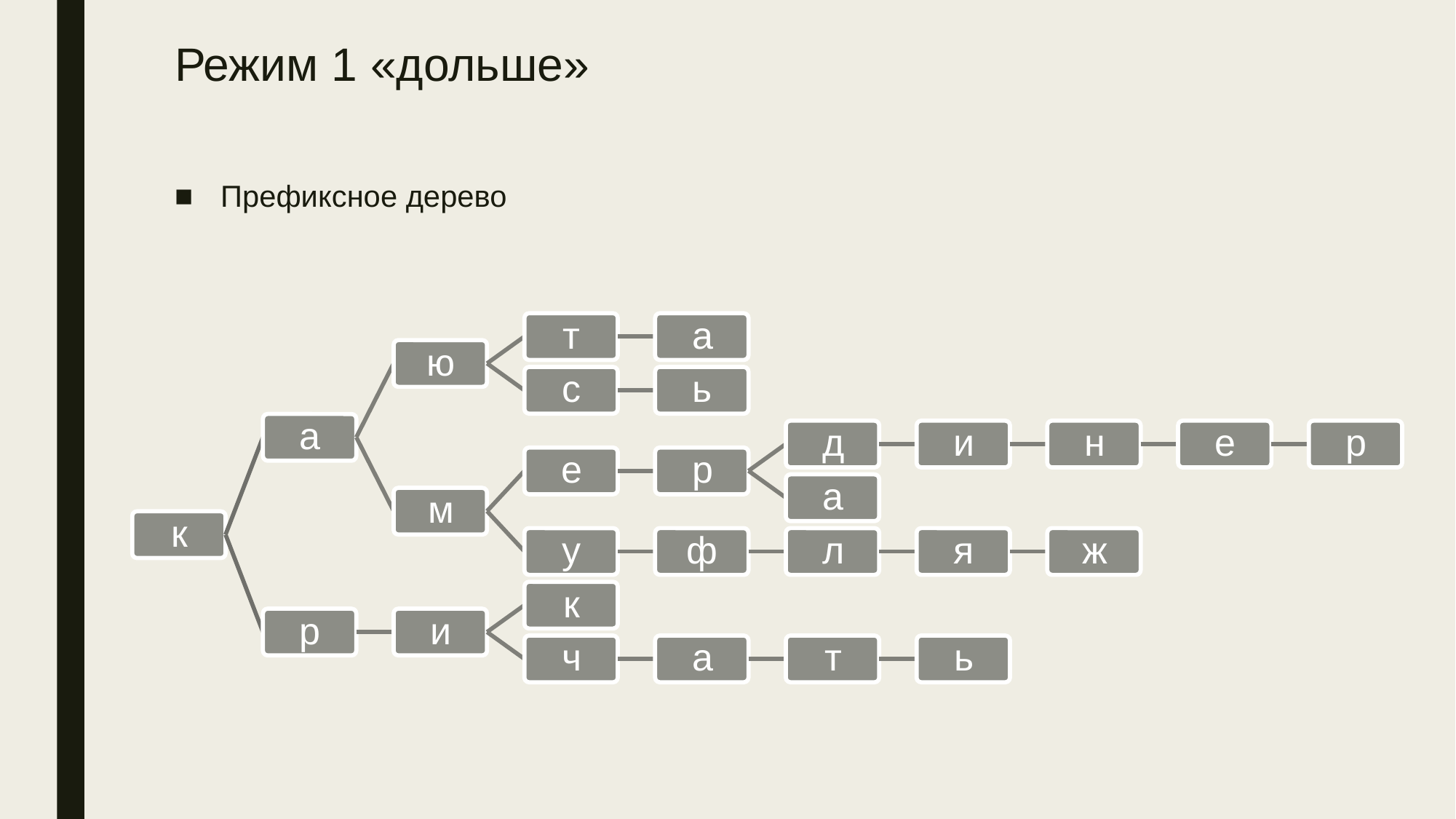

# Режим 1 «дольше»
Префиксное дерево
к

а

ю

т

а

с

ь

м

е

р

д

и

н

е

р

а

у

ф

л

я

ж

р

и

к

ч

а

т

ь